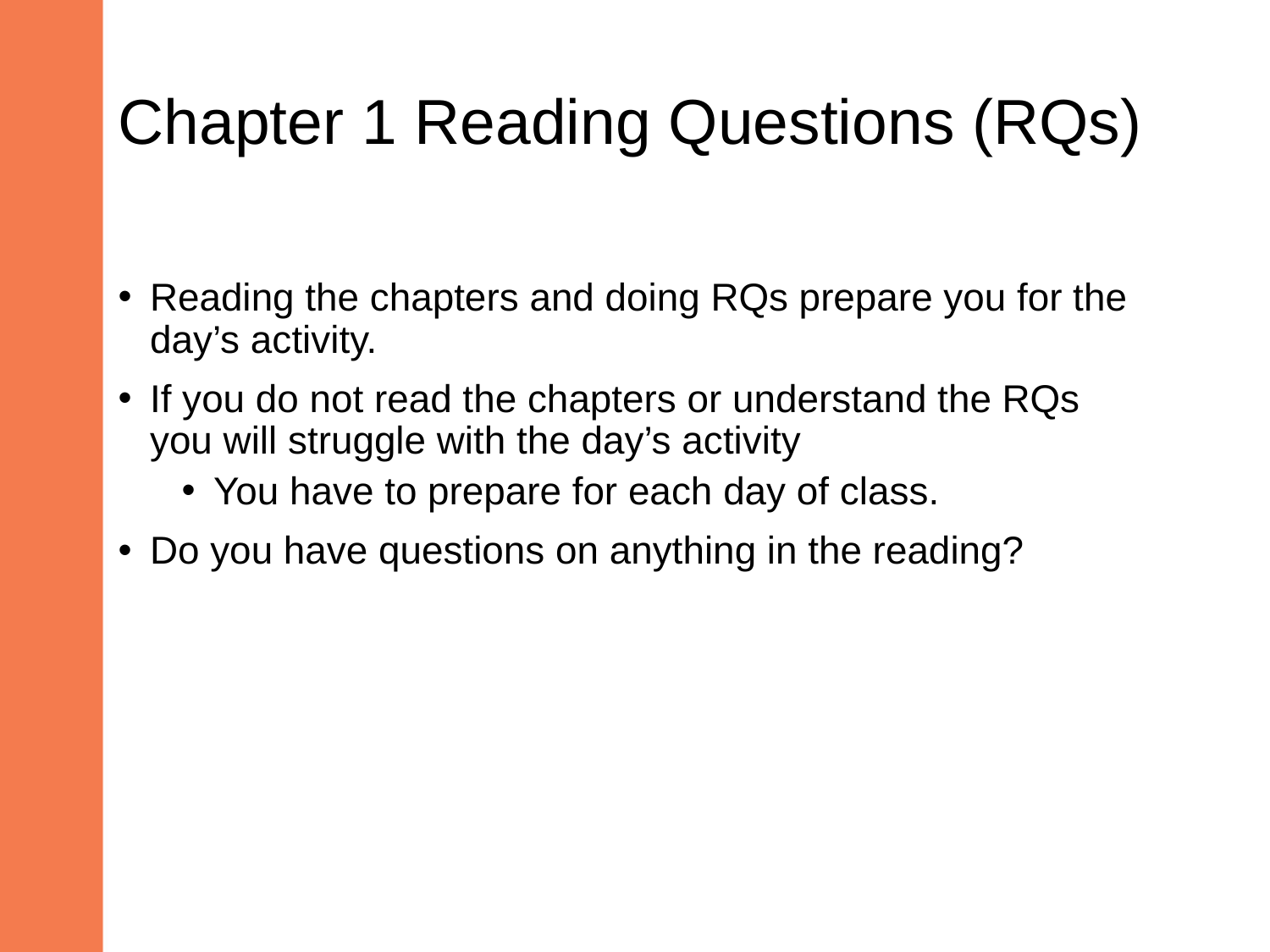

# Chapter 1 Reading Questions (RQs)
Reading the chapters and doing RQs prepare you for the day’s activity.
If you do not read the chapters or understand the RQs you will struggle with the day’s activity
You have to prepare for each day of class.
Do you have questions on anything in the reading?